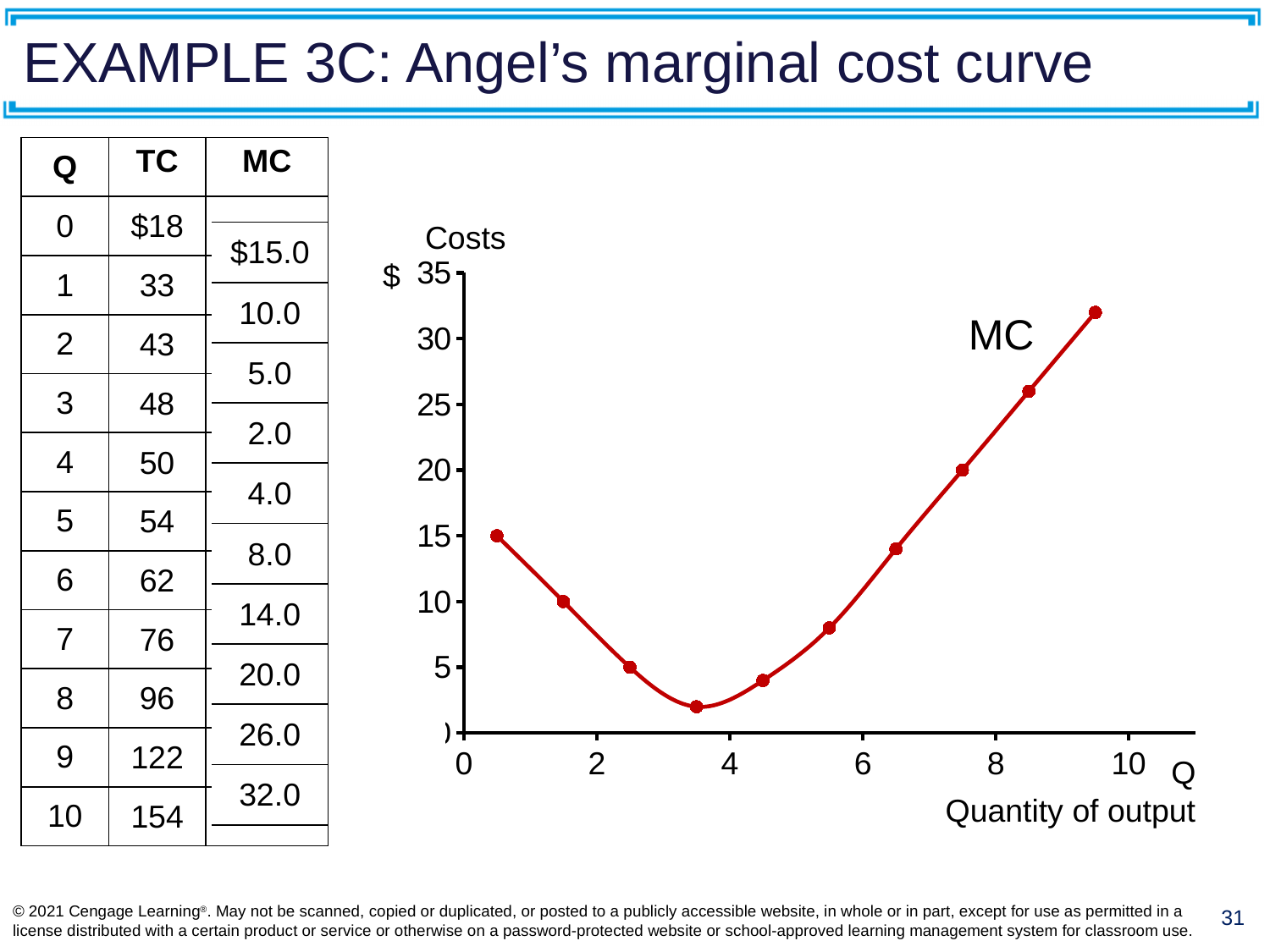

# EXAMPLE 3C: Angel’s marginal cost curve
| Q | TC | MC |
| --- | --- | --- |
| 0 | $18 |  |
| 1 | 33 |  |
| 2 | 43 |  |
| 3 | 48 |  |
| 4 | 50 |  |
| 5 | 54 |  |
| 6 | 62 |  |
| 7 | 76 |  |
| 8 | 96 |  |
| 9 | 122 |  |
| 10 | 154 |  |
Costs
$
MC
Q
Quantity of output

### Chart

| Category | MC |
|---|---|
| $15.0 |
| --- |
| 10.0 |
| 5.0 |
| 2.0 |
| 4.0 |
| 8.0 |
| 14.0 |
| 20.0 |
| 26.0 |
| 32.0 |

© 2021 Cengage Learning®. May not be scanned, copied or duplicated, or posted to a publicly accessible website, in whole or in part, except for use as permitted in a license distributed with a certain product or service or otherwise on a password-protected website or school-approved learning management system for classroom use.
31